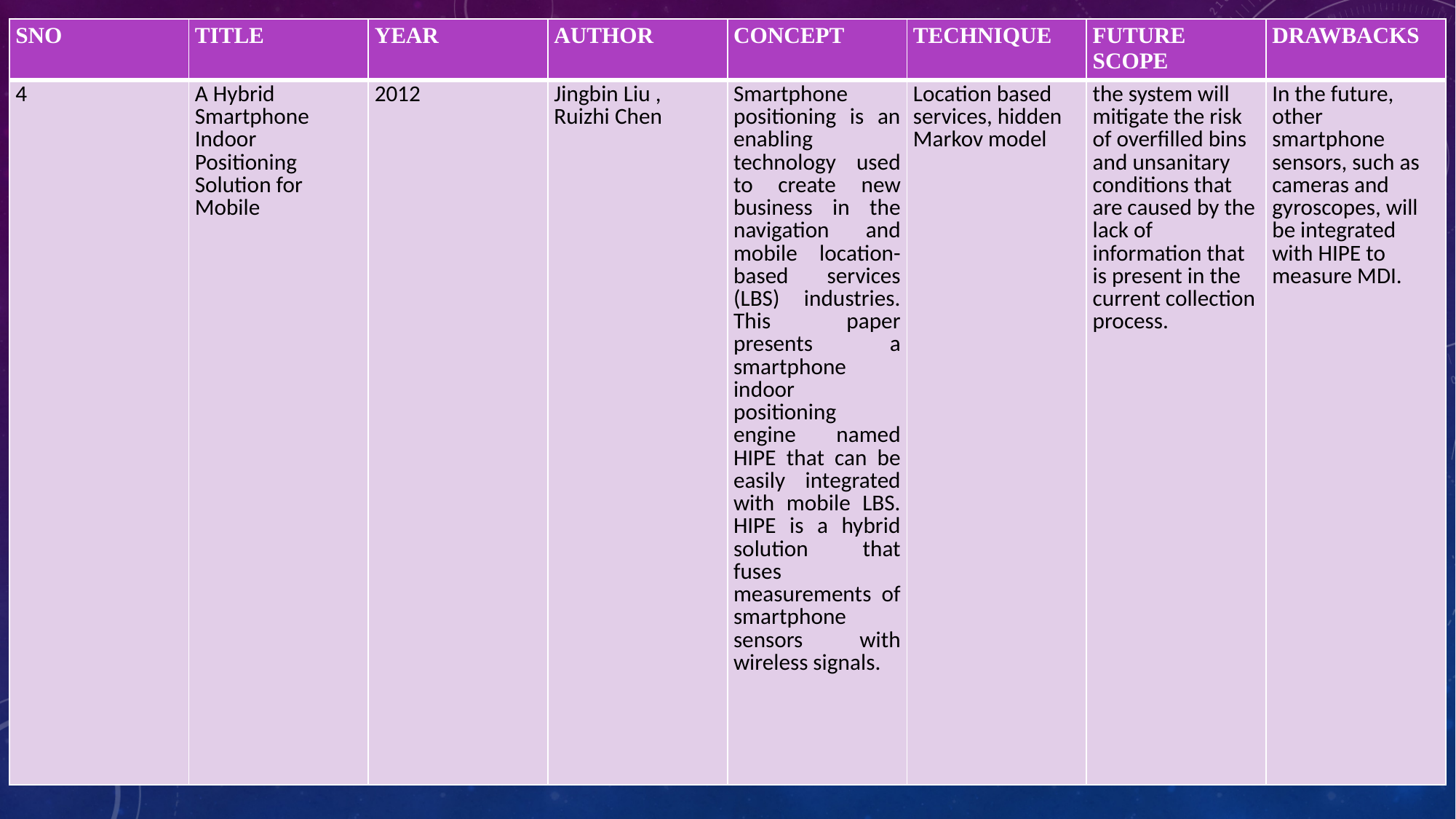

| SNO | TITLE | YEAR | AUTHOR | CONCEPT | TECHNIQUE | FUTURE SCOPE | DRAWBACKS |
| --- | --- | --- | --- | --- | --- | --- | --- |
| 4 | A Hybrid Smartphone Indoor Positioning Solution for Mobile | 2012 | Jingbin Liu , Ruizhi Chen | Smartphone positioning is an enabling technology used to create new business in the navigation and mobile location-based services (LBS) industries. This paper presents a smartphone indoor positioning engine named HIPE that can be easily integrated with mobile LBS. HIPE is a hybrid solution that fuses measurements of smartphone sensors with wireless signals. | Location based services, hidden Markov model | the system will mitigate the risk of overfilled bins and unsanitary conditions that are caused by the lack of information that is present in the current collection process. | In the future, other smartphone sensors, such as cameras and gyroscopes, will be integrated with HIPE to measure MDI. |